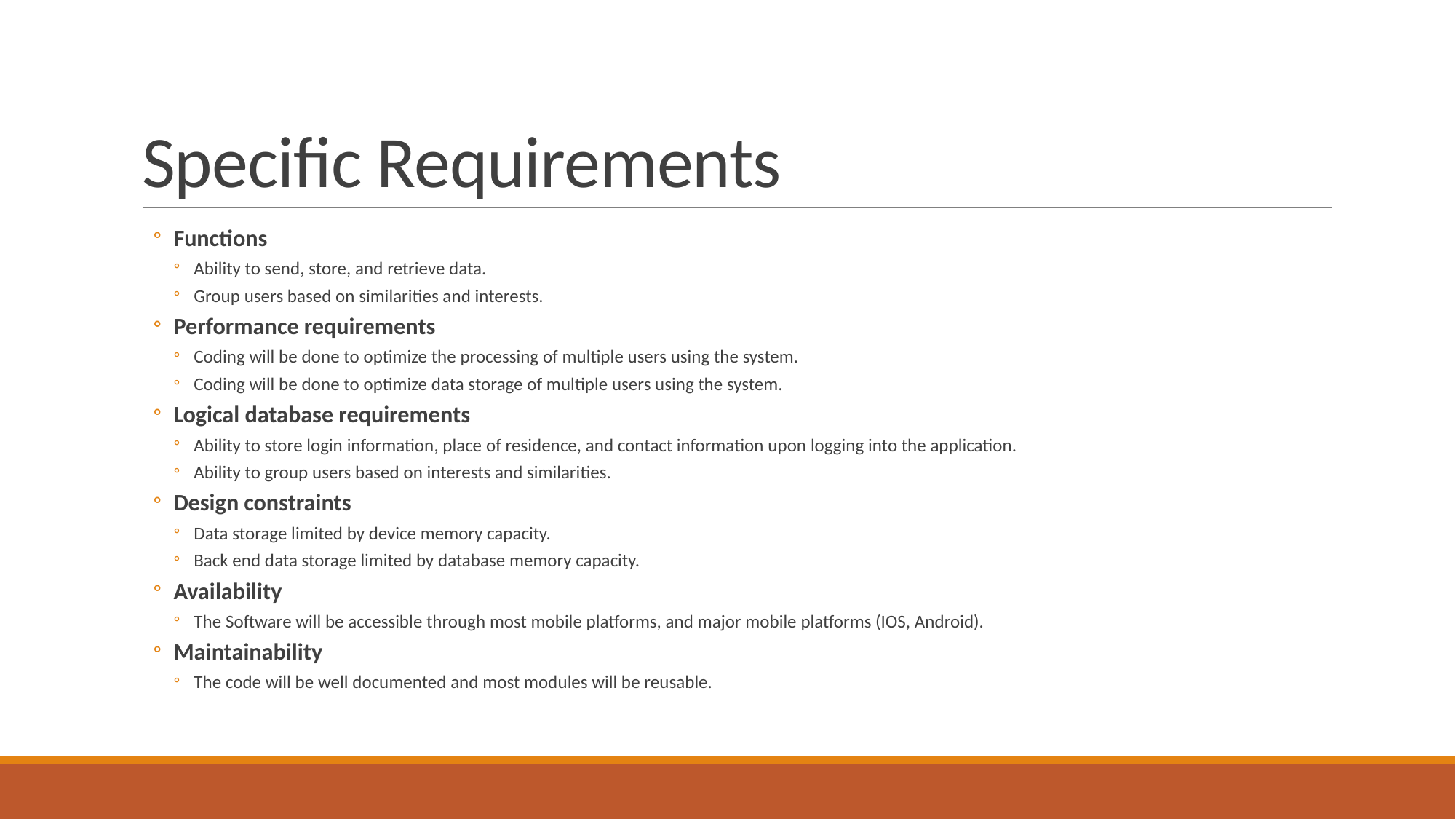

# Specific Requirements
Functions
Ability to send, store, and retrieve data.
Group users based on similarities and interests.
Performance requirements
Coding will be done to optimize the processing of multiple users using the system.
Coding will be done to optimize data storage of multiple users using the system.
Logical database requirements
Ability to store login information, place of residence, and contact information upon logging into the application.
Ability to group users based on interests and similarities.
Design constraints
Data storage limited by device memory capacity.
Back end data storage limited by database memory capacity.
Availability
The Software will be accessible through most mobile platforms, and major mobile platforms (IOS, Android).
Maintainability
The code will be well documented and most modules will be reusable.